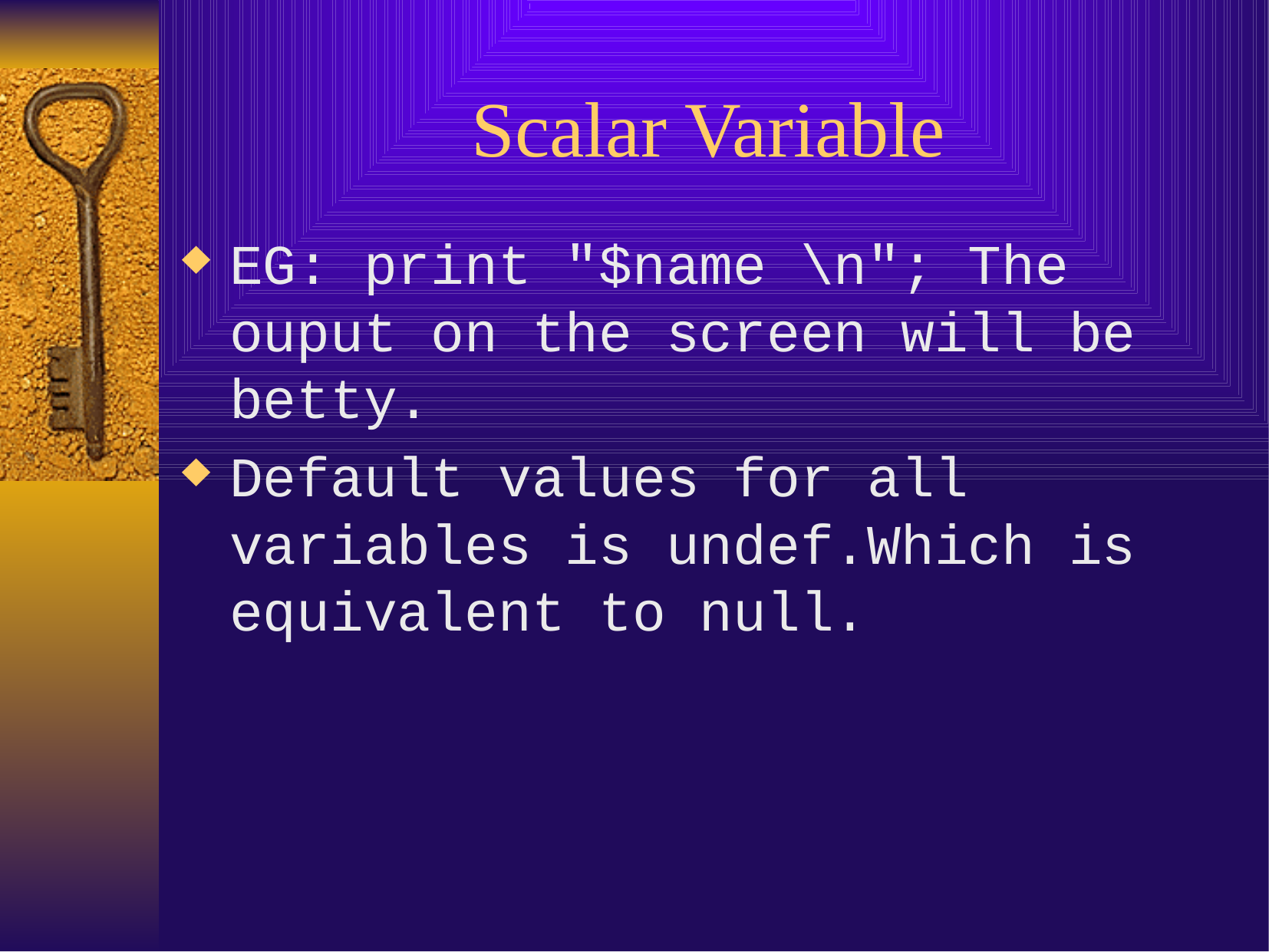

# Scalar Variable
EG: print "$name \n"; The ouput on the screen will be betty.
Default values for all variables is undef.Which is equivalent to null.